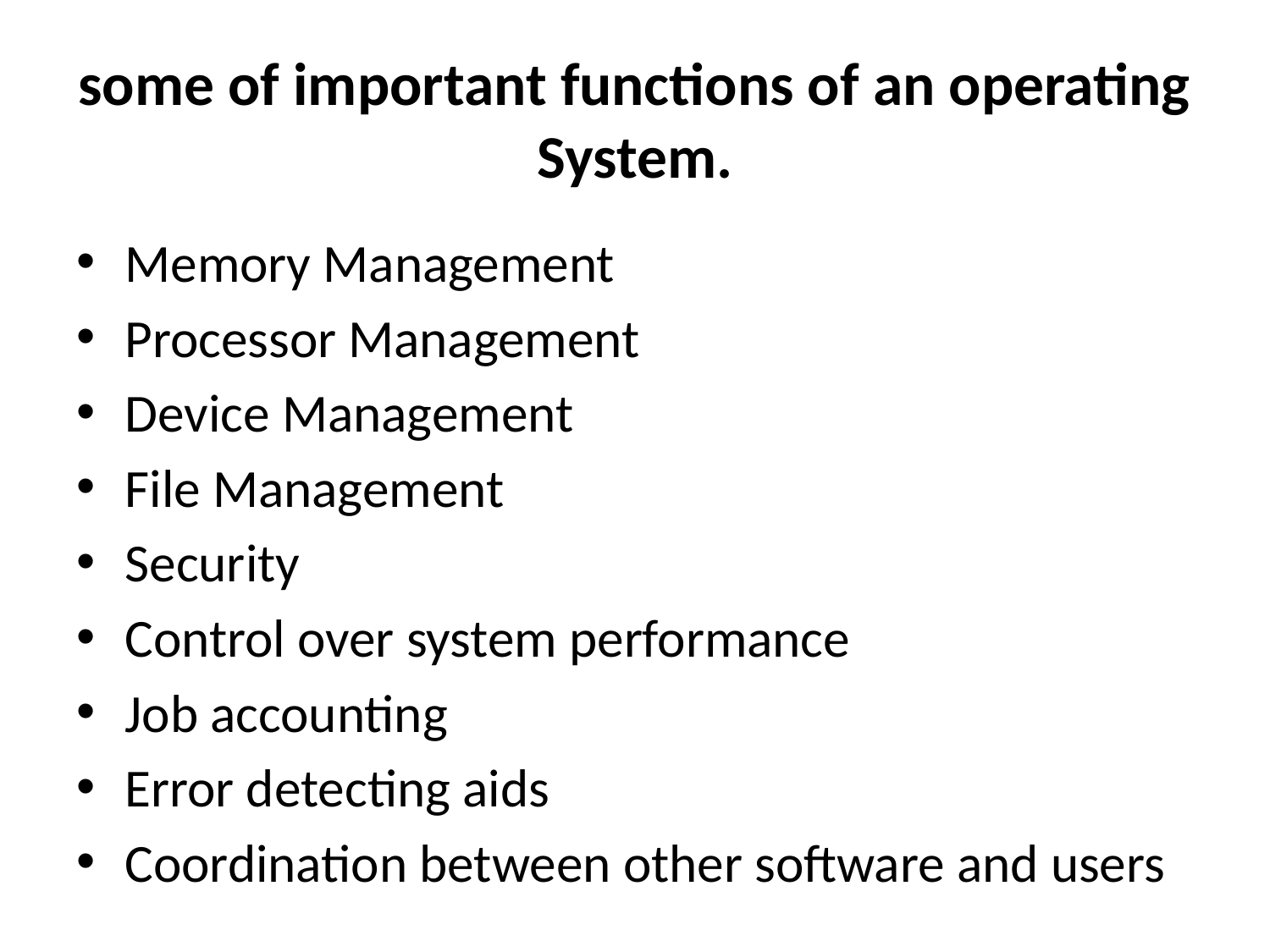

# some of important functions of an operating System.
Memory Management
Processor Management
Device Management
File Management
Security
Control over system performance
Job accounting
Error detecting aids
Coordination between other software and users